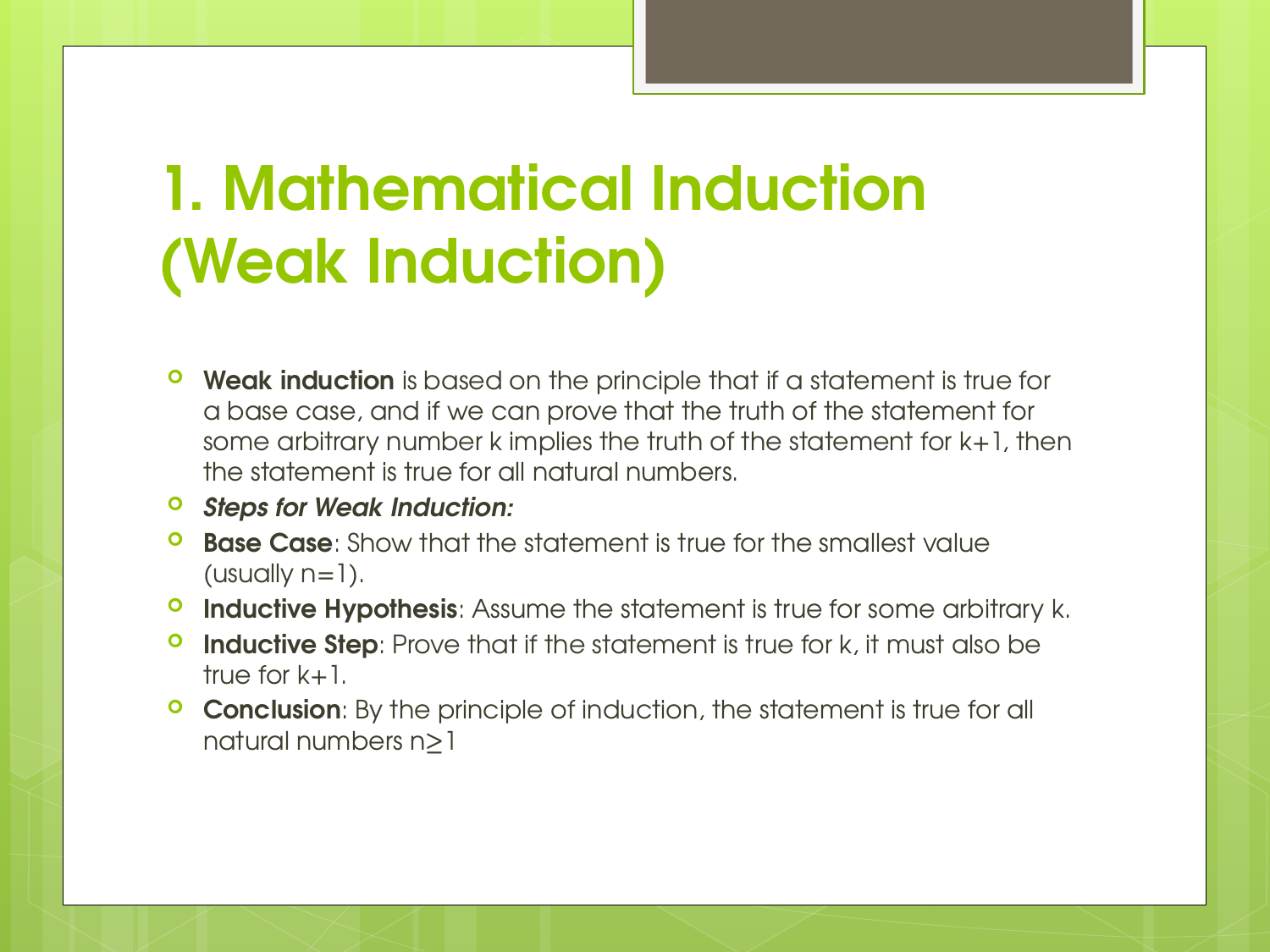

# 1. Mathematical Induction (Weak Induction)

Weak induction is based on the principle that if a statement is true for a base case, and if we can prove that the truth of the statement for some arbitrary number k implies the truth of the statement for k+1, then the statement is true for all natural numbers.
Steps for Weak Induction:
Base Case: Show that the statement is true for the smallest value (usually n=1).
Inductive Hypothesis: Assume the statement is true for some arbitrary k.
Inductive Step: Prove that if the statement is true for k, it must also be true for k+1.
Conclusion: By the principle of induction, the statement is true for all natural numbers n≥1